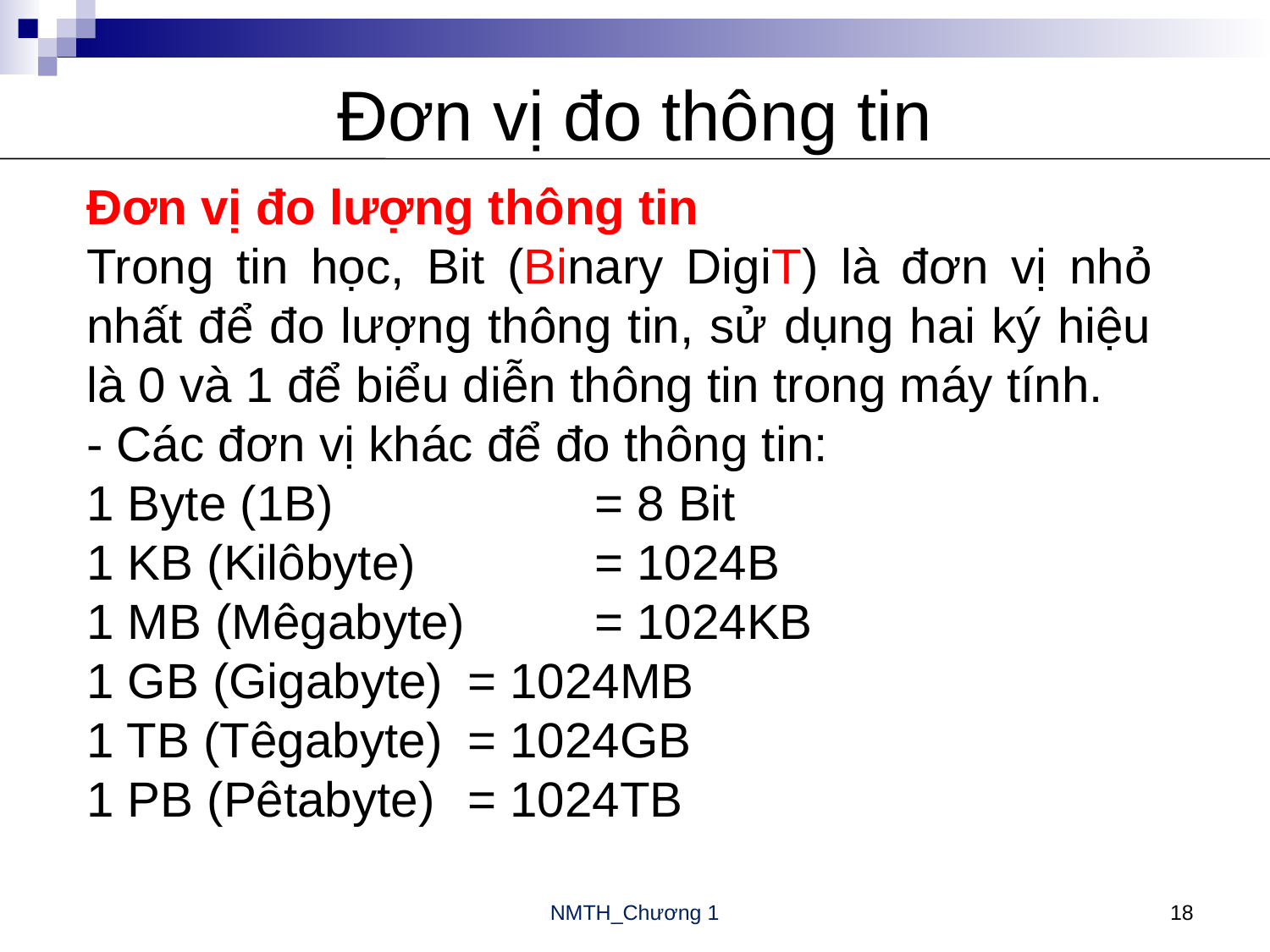

# Đơn vị đo thông tin

Đơn vị đo lượng thông tin
Trong tin học, Bit (Binary DigiT) là đơn vị nhỏ nhất để đo lượng thông tin, sử dụng hai ký hiệu là 0 và 1 để biểu diễn thông tin trong máy tính.
- Các đơn vị khác để đo thông tin:
1 Byte (1B) 		= 8 Bit
1 KB (Kilôbyte)		= 1024B
1 MB (Mêgabyte) 	= 1024KB
1 GB (Gigabyte) 	= 1024MB
1 TB (Têgabyte) 	= 1024GB
1 PB (Pêtabyte) 	= 1024TB
NMTH_Chương 1
18